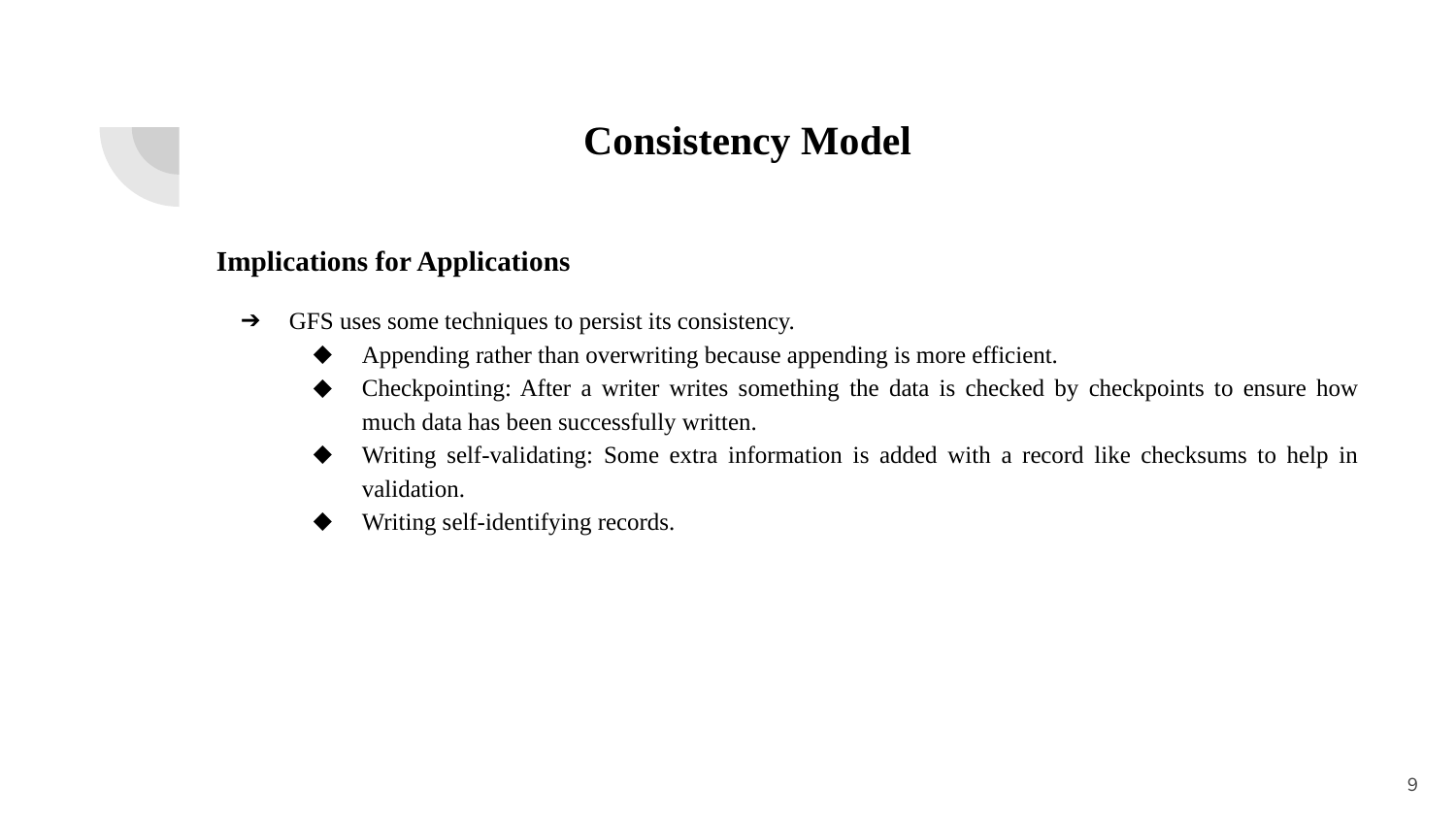

# Consistency Model

Implications for Applications
GFS uses some techniques to persist its consistency.
Appending rather than overwriting because appending is more efficient.
Checkpointing: After a writer writes something the data is checked by checkpoints to ensure how much data has been successfully written.
Writing self-validating: Some extra information is added with a record like checksums to help in validation.
Writing self-identifying records.

9